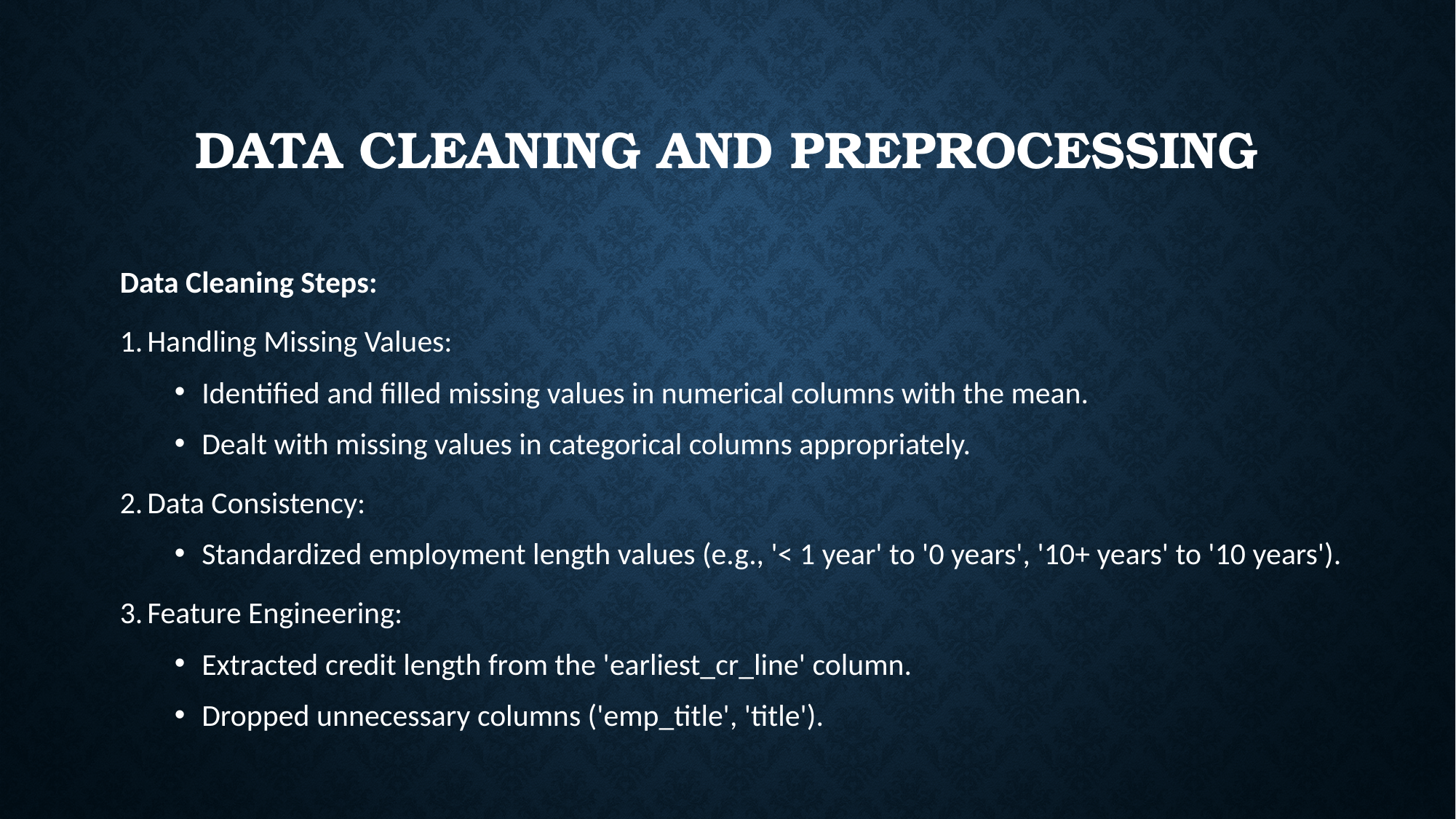

# Data Cleaning and Preprocessing
Data Cleaning Steps:
Handling Missing Values:
Identified and filled missing values in numerical columns with the mean.
Dealt with missing values in categorical columns appropriately.
Data Consistency:
Standardized employment length values (e.g., '< 1 year' to '0 years', '10+ years' to '10 years').
Feature Engineering:
Extracted credit length from the 'earliest_cr_line' column.
Dropped unnecessary columns ('emp_title', 'title').